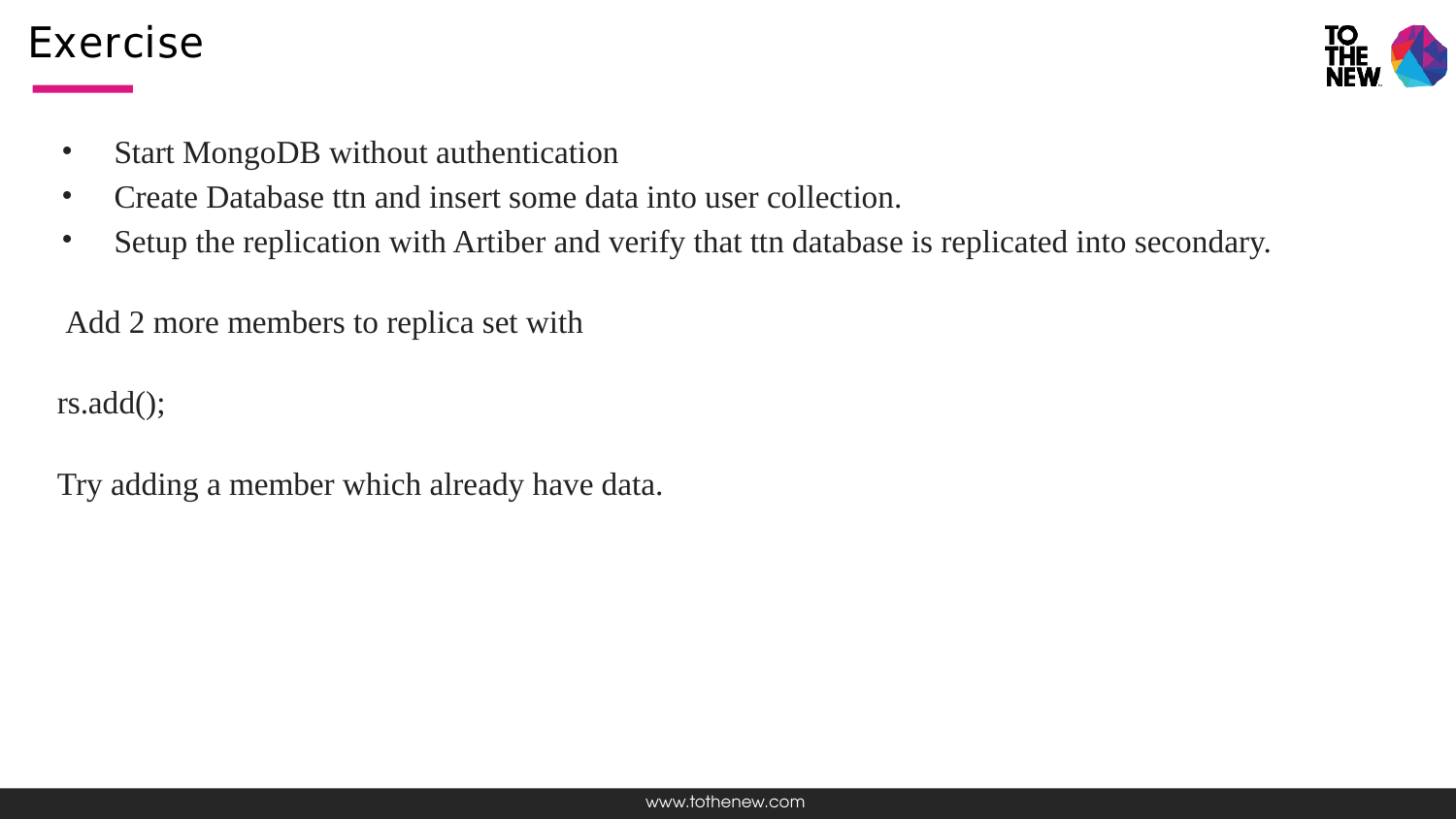

# Exercise
Start MongoDB without authentication
Create Database ttn and insert some data into user collection.
Setup the replication with Artiber and verify that ttn database is replicated into secondary.
   Add 2 more members to replica set with
  rs.add();
  Try adding a member which already have data.